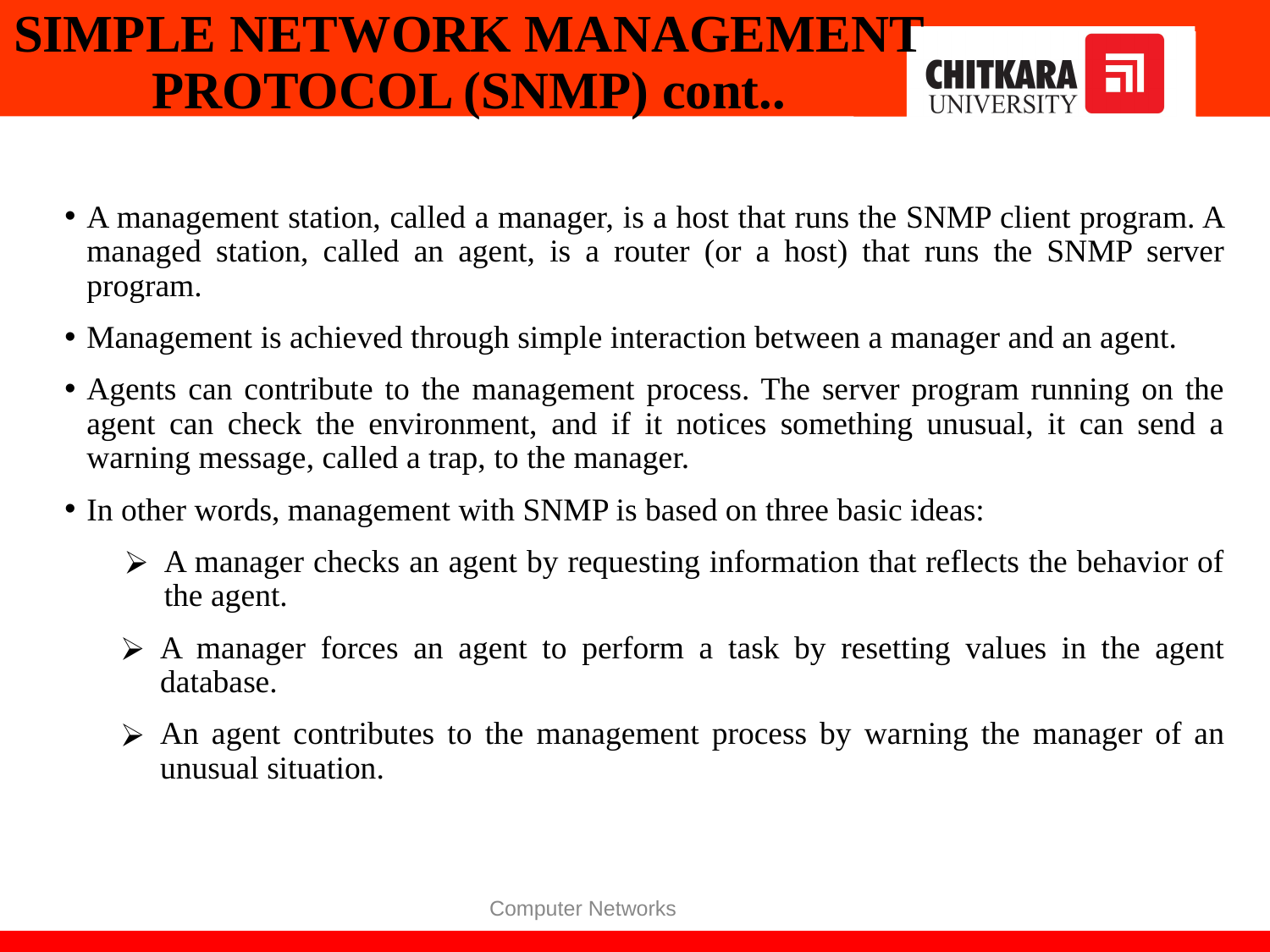

# SIMPLE NETWORK MANAGEMENT PROTOCOL (SNMP) cont..
A management station, called a manager, is a host that runs the SNMP client program. A managed station, called an agent, is a router (or a host) that runs the SNMP server program.
Management is achieved through simple interaction between a manager and an agent.
Agents can contribute to the management process. The server program running on the agent can check the environment, and if it notices something unusual, it can send a warning message, called a trap, to the manager.
In other words, management with SNMP is based on three basic ideas:
A manager checks an agent by requesting information that reflects the behavior of the agent.
A manager forces an agent to perform a task by resetting values in the agent database.
An agent contributes to the management process by warning the manager of an unusual situation.
Computer Networks